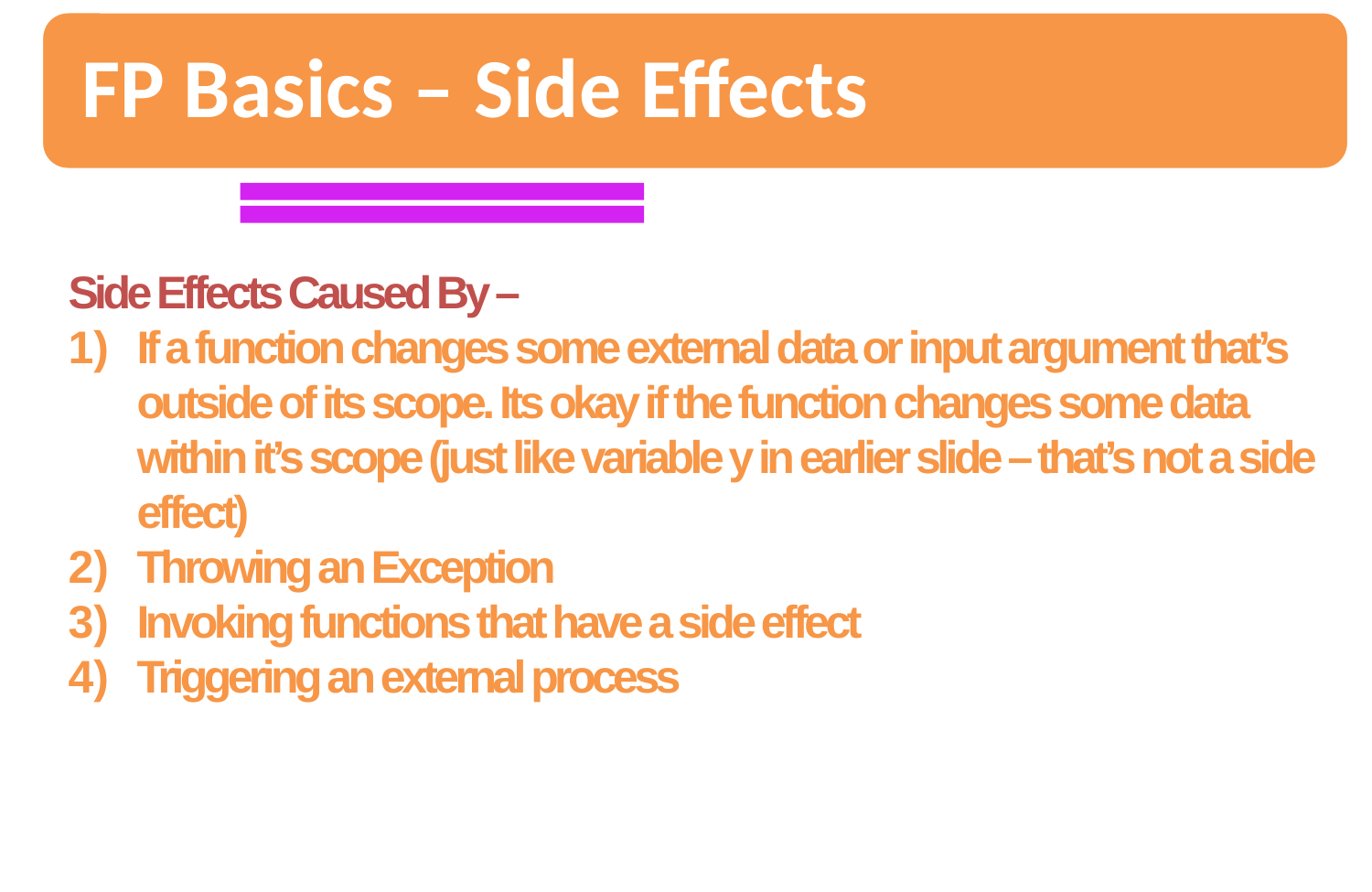

FP Basics – Side Effects

Side Effects Caused By –
If a function changes some external data or input argument that’s outside of its scope. Its okay if the function changes some data within it’s scope (just like variable y in earlier slide – that’s not a side effect)
Throwing an Exception
Invoking functions that have a side effect
Triggering an external process